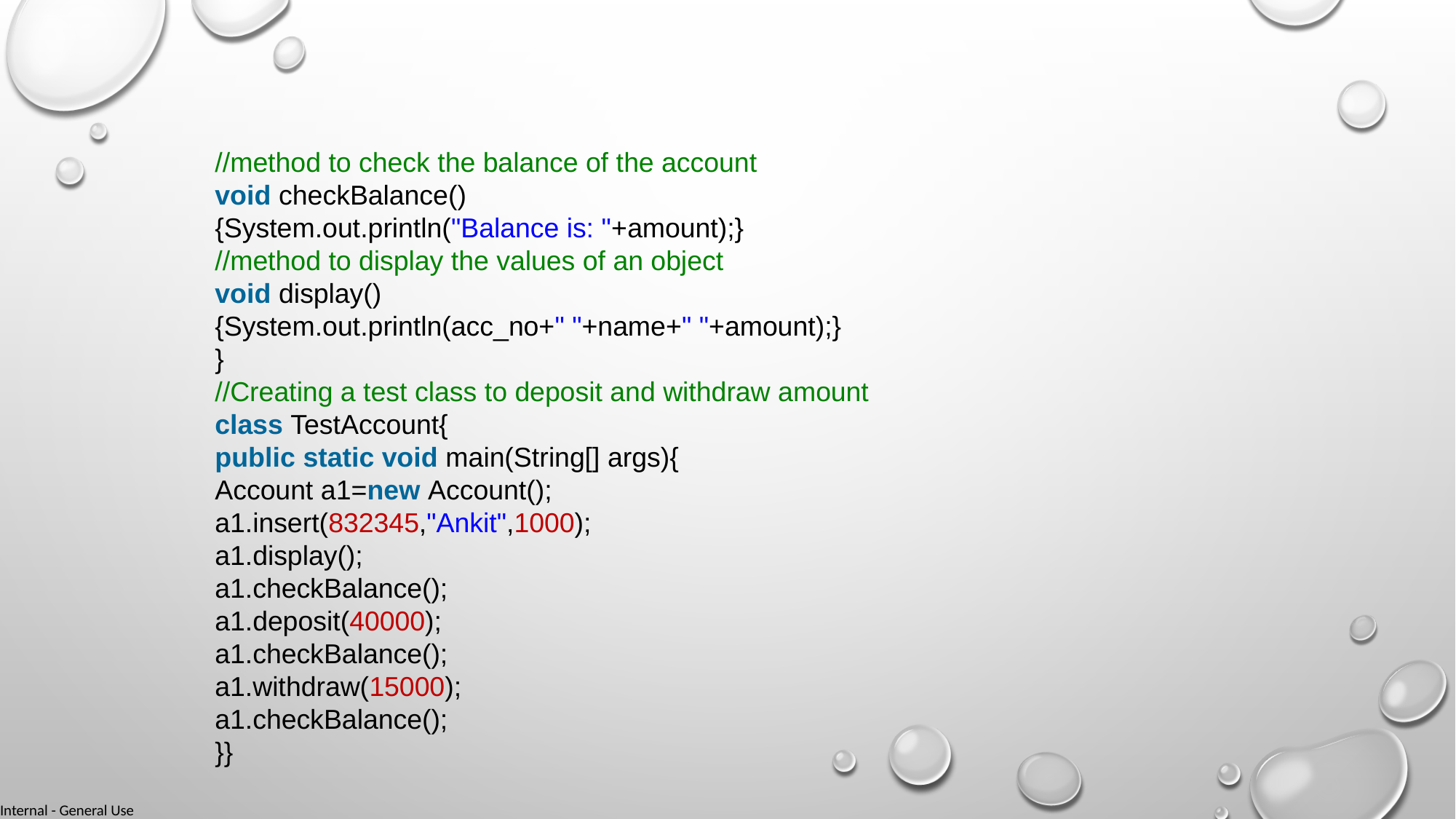

//method to check the balance of the account
void checkBalance(){System.out.println("Balance is: "+amount);}
//method to display the values of an object
void display(){System.out.println(acc_no+" "+name+" "+amount);}
}
//Creating a test class to deposit and withdraw amount
class TestAccount{
public static void main(String[] args){
Account a1=new Account();
a1.insert(832345,"Ankit",1000);
a1.display();
a1.checkBalance();
a1.deposit(40000);
a1.checkBalance();
a1.withdraw(15000);
a1.checkBalance();
}}